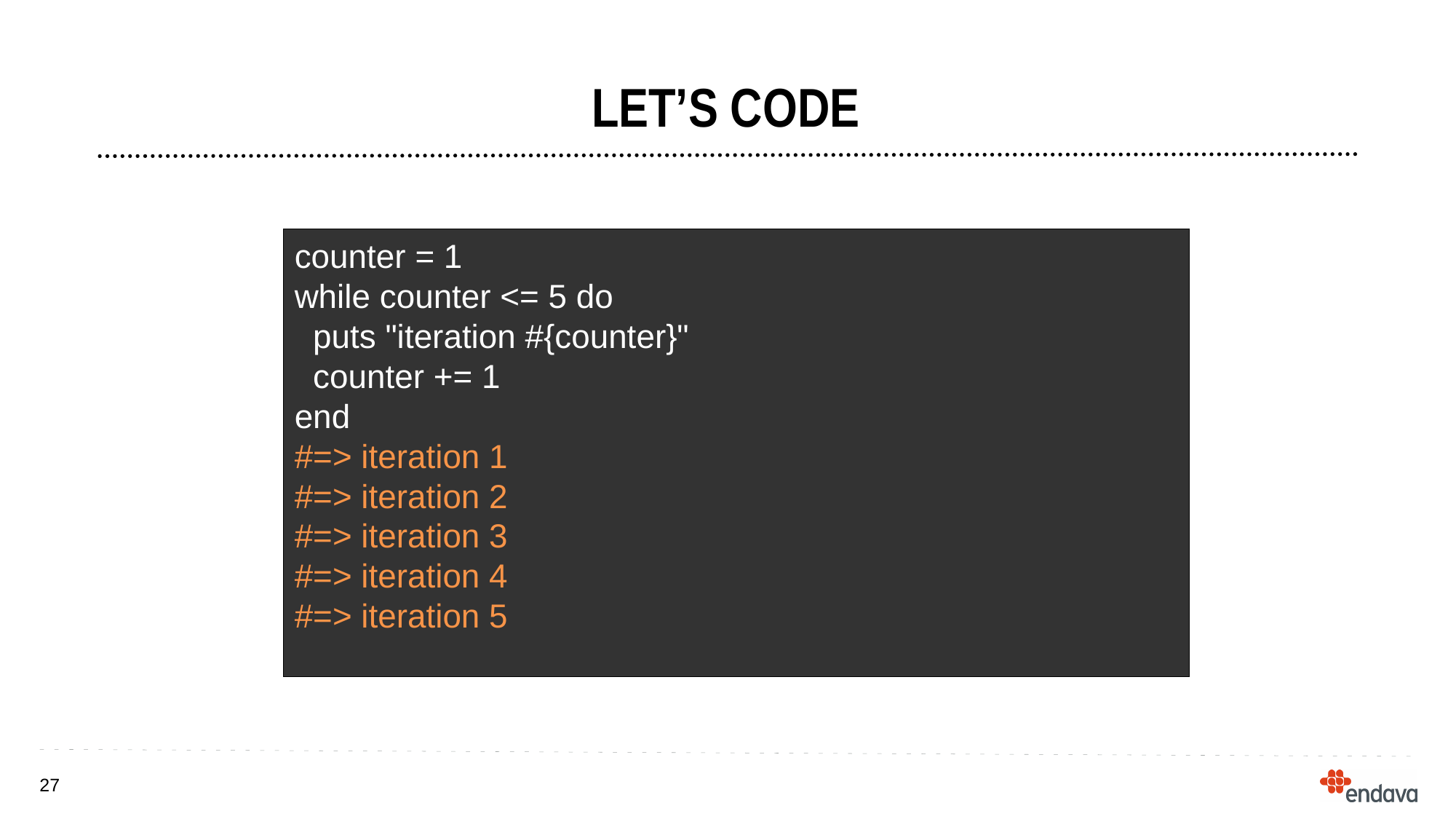

Let’s code
counter = 1
while counter <= 5 do
  puts "iteration #{counter}"
  counter += 1
end
#=> iteration 1
#=> iteration 2
#=> iteration 3
#=> iteration 4
#=> iteration 5